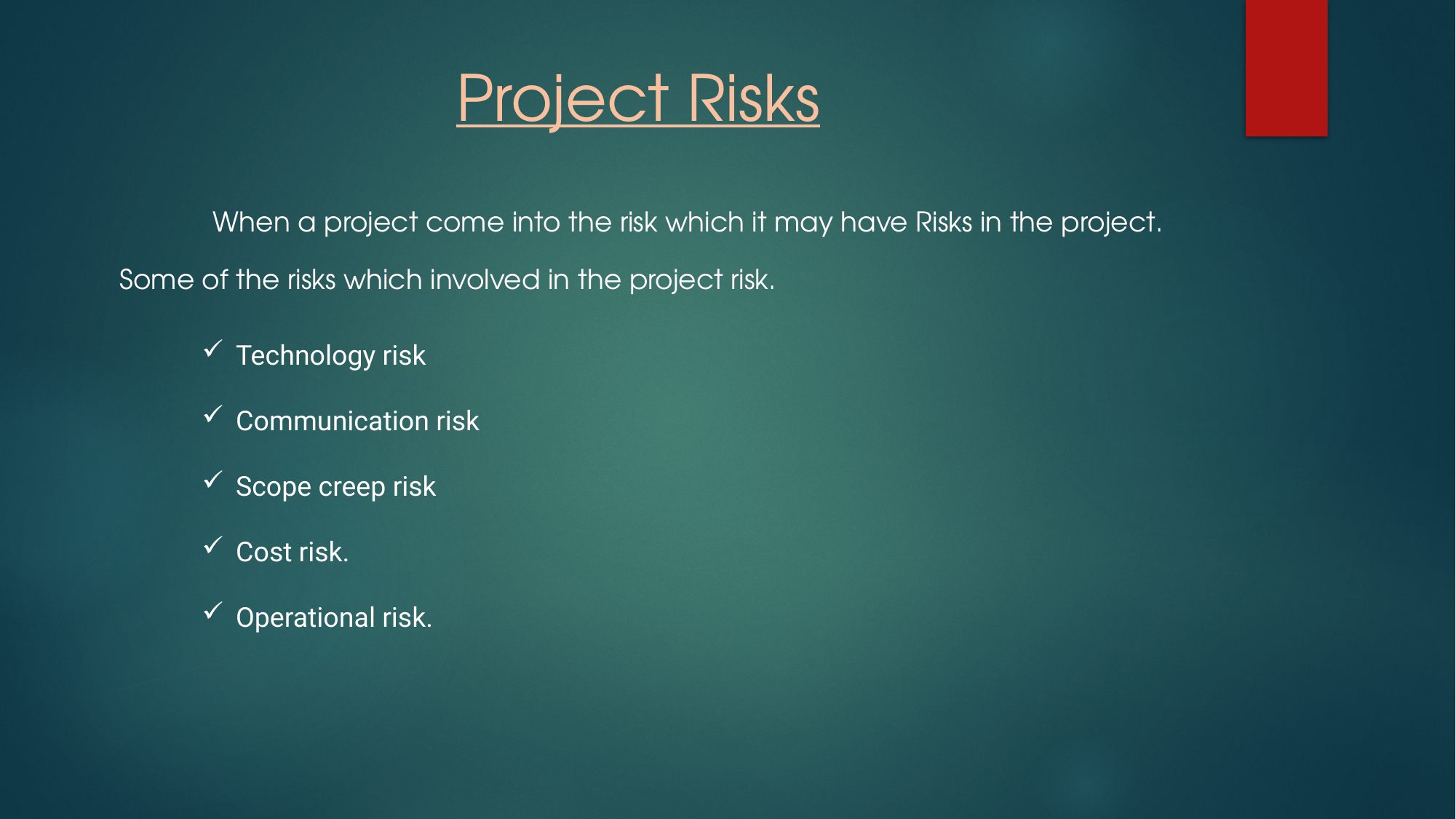

# Project Risks
When a project come into the risk which it may have Risks in the project.
Some of the risks which involved in the project risk.

Technology risk

Communication risk

Scope creep risk

Cost risk.

Operational risk.